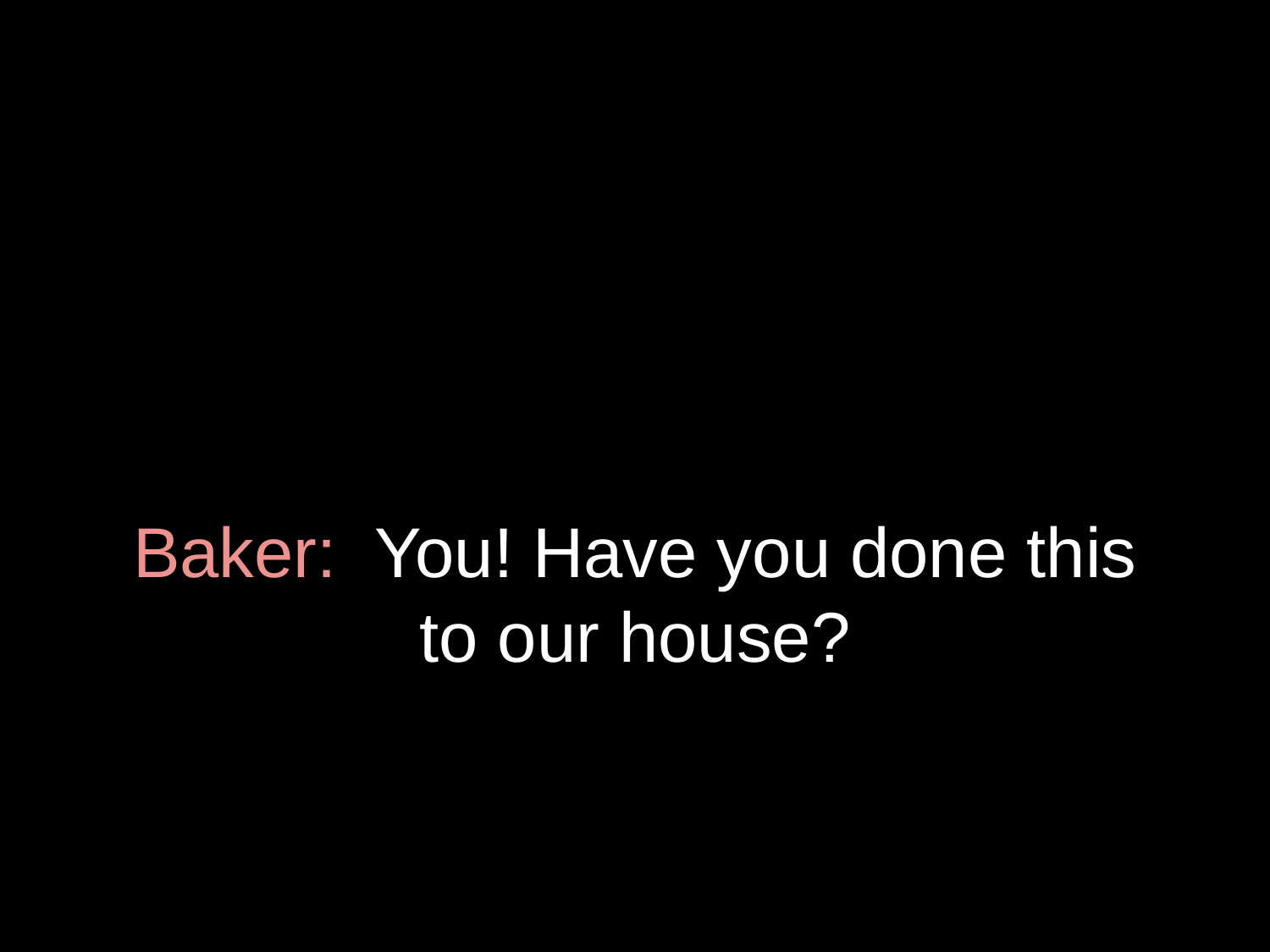

# Baker:  You! Have you done this to our house?